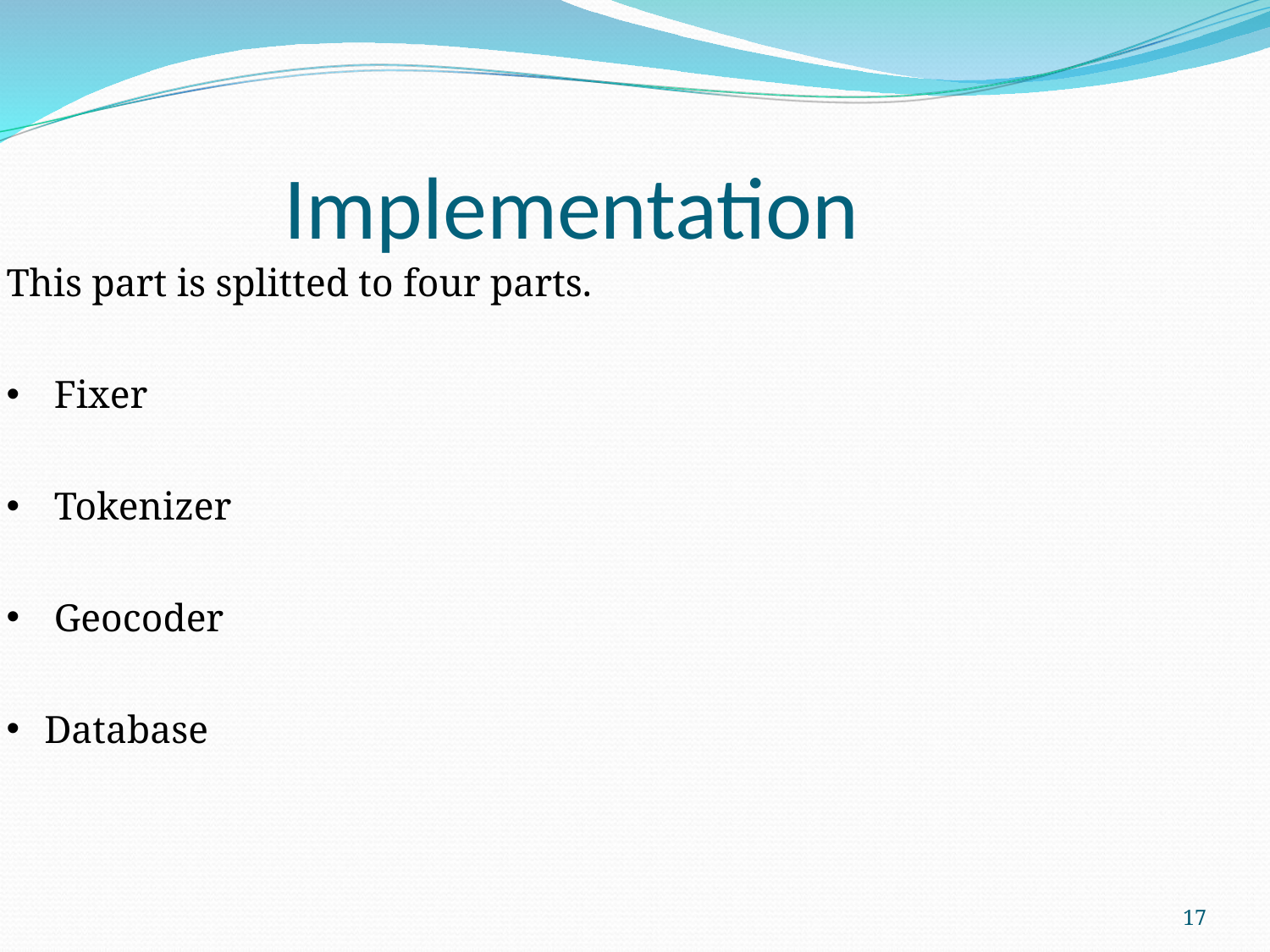

Implementation
This part is splitted to four parts.

 Fixer

 Tokenizer

 Geocoder

Database

17